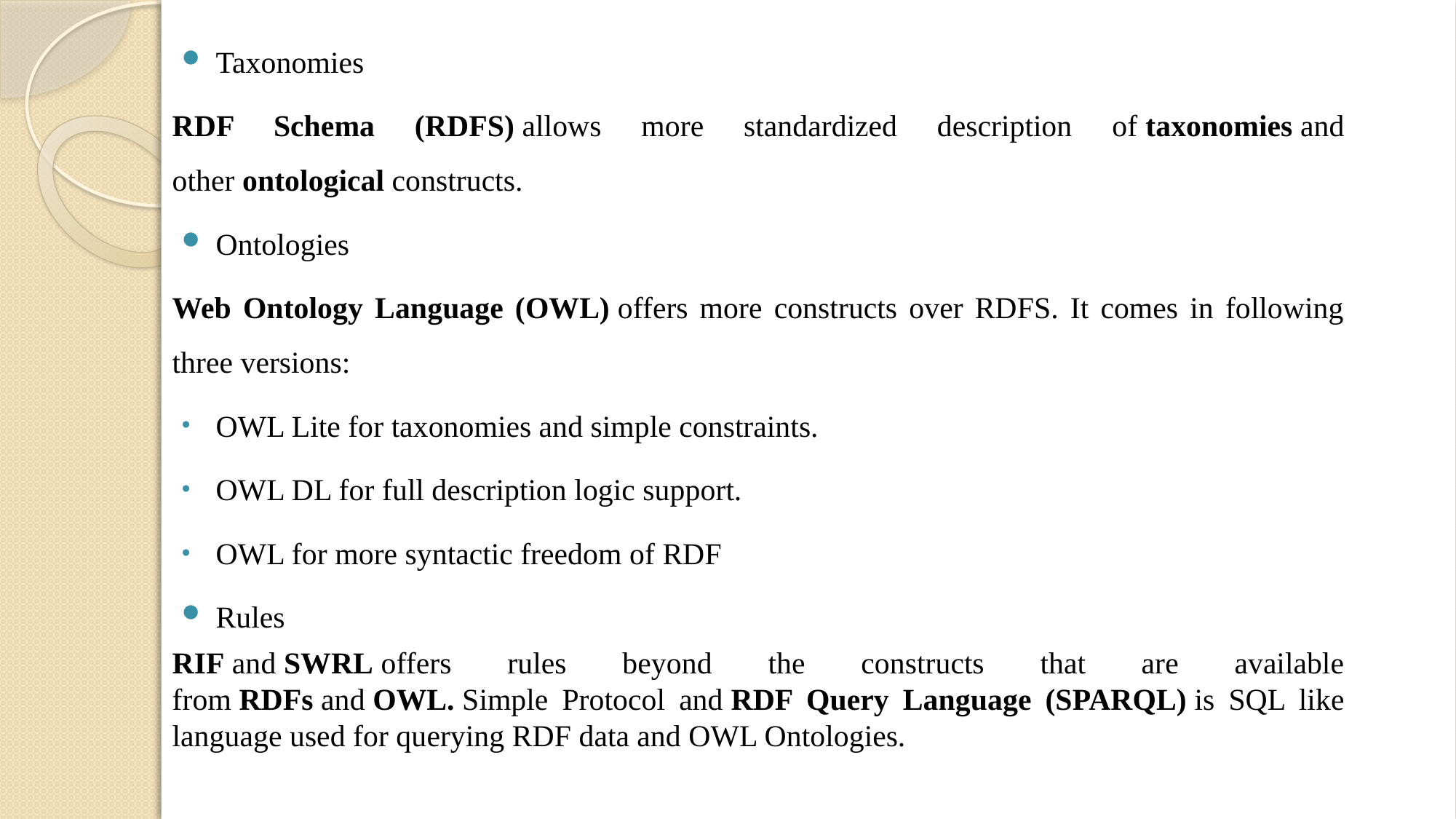

Taxonomies
RDF Schema (RDFS) allows more standardized description of taxonomies and other ontological constructs.
Ontologies
Web Ontology Language (OWL) offers more constructs over RDFS. It comes in following three versions:
OWL Lite for taxonomies and simple constraints.
OWL DL for full description logic support.
OWL for more syntactic freedom of RDF
Rules
RIF and SWRL offers rules beyond the constructs that are available from RDFs and OWL. Simple Protocol and RDF Query Language (SPARQL) is SQL like language used for querying RDF data and OWL Ontologies.